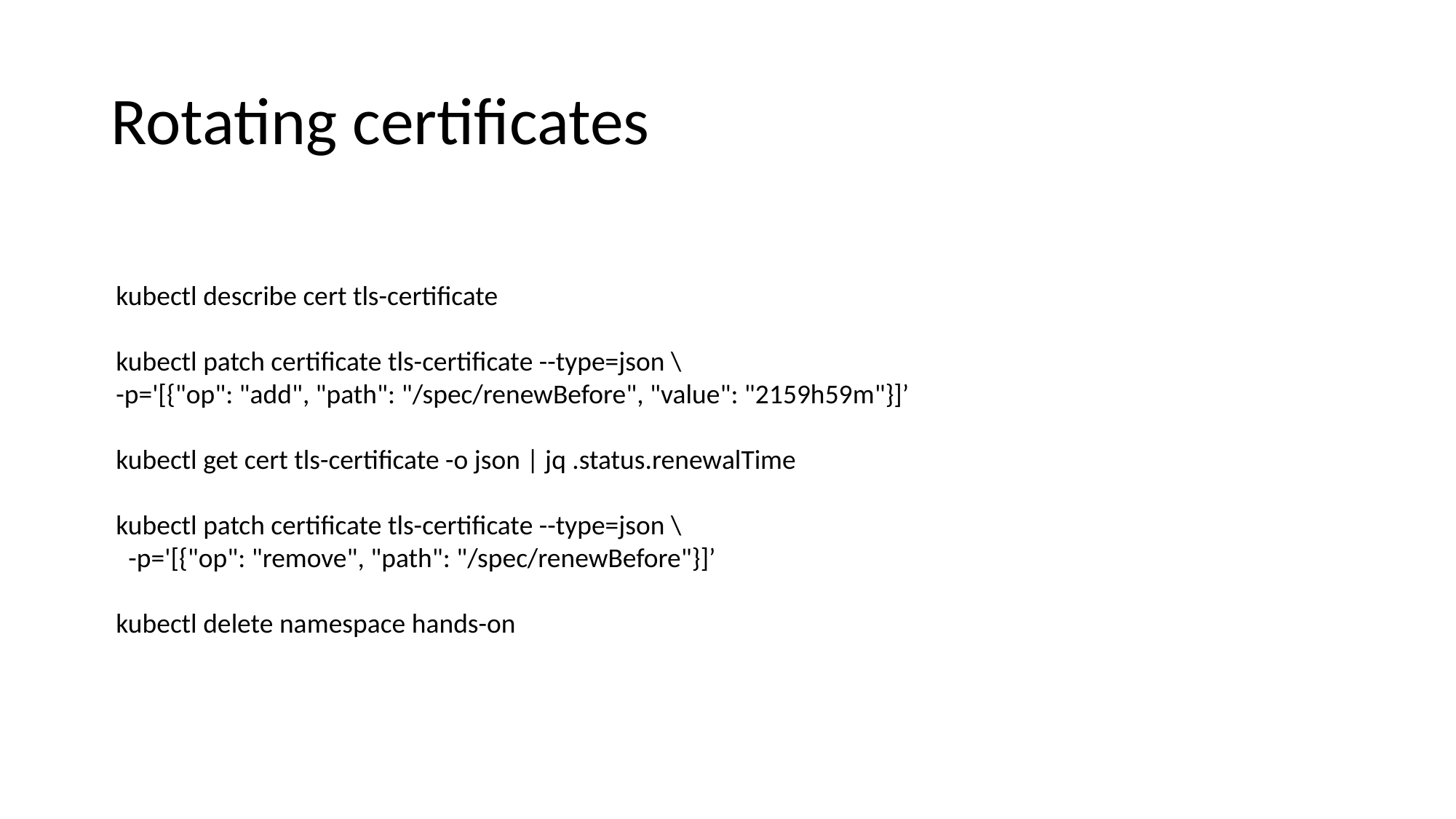

# Rotating certificates
kubectl describe cert tls-certificate

kubectl patch certificate tls-certificate --type=json \
-p='[{"op": "add", "path": "/spec/renewBefore", "value": "2159h59m"}]’

kubectl get cert tls-certificate -o json | jq .status.renewalTime

kubectl patch certificate tls-certificate --type=json \
  -p='[{"op": "remove", "path": "/spec/renewBefore"}]’

kubectl delete namespace hands-on